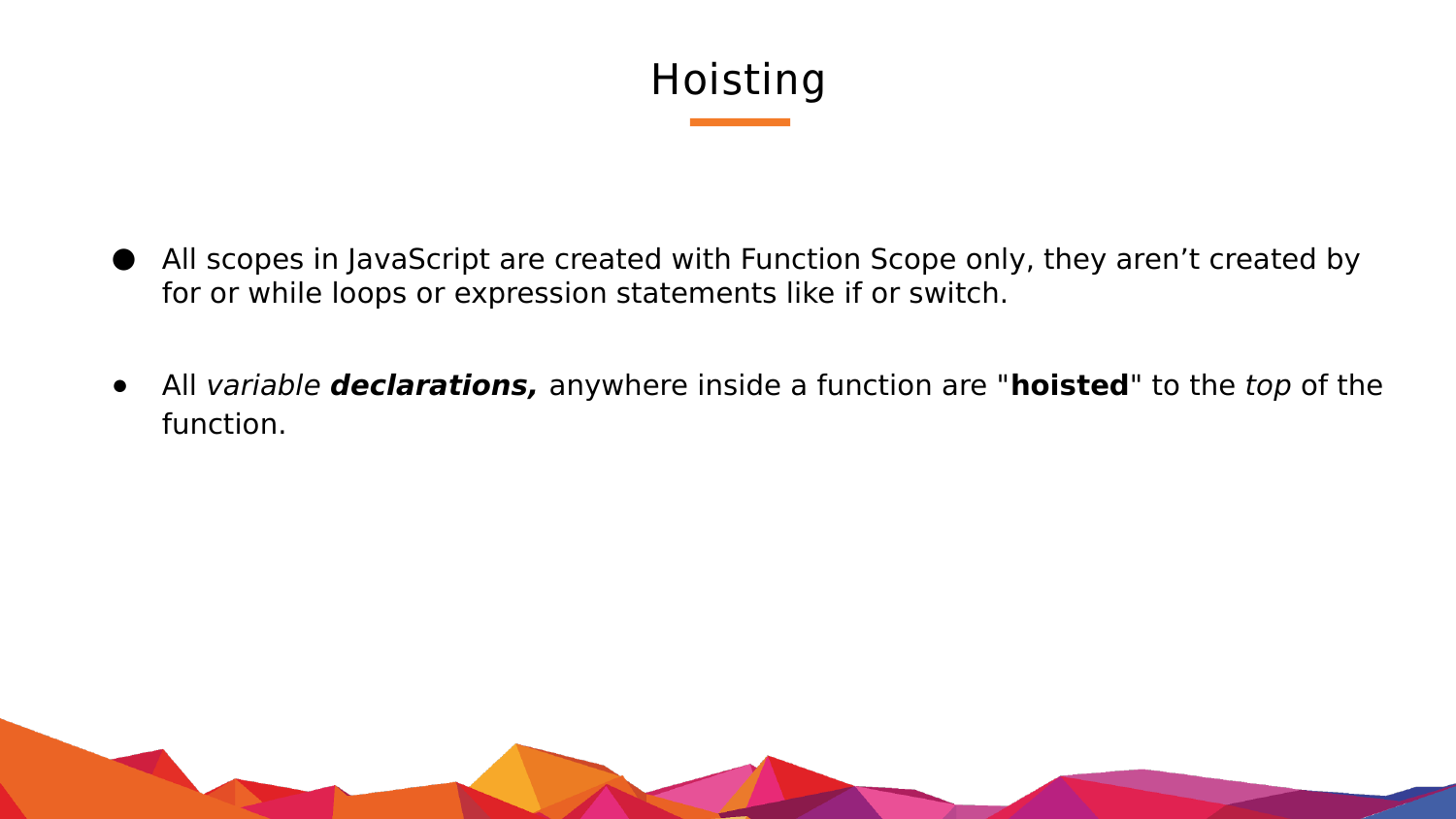

# Hoisting
All scopes in JavaScript are created with Function Scope only, they aren’t created by for or while loops or expression statements like if or switch.

All variable declarations, anywhere inside a function are "hoisted" to the top of the function.